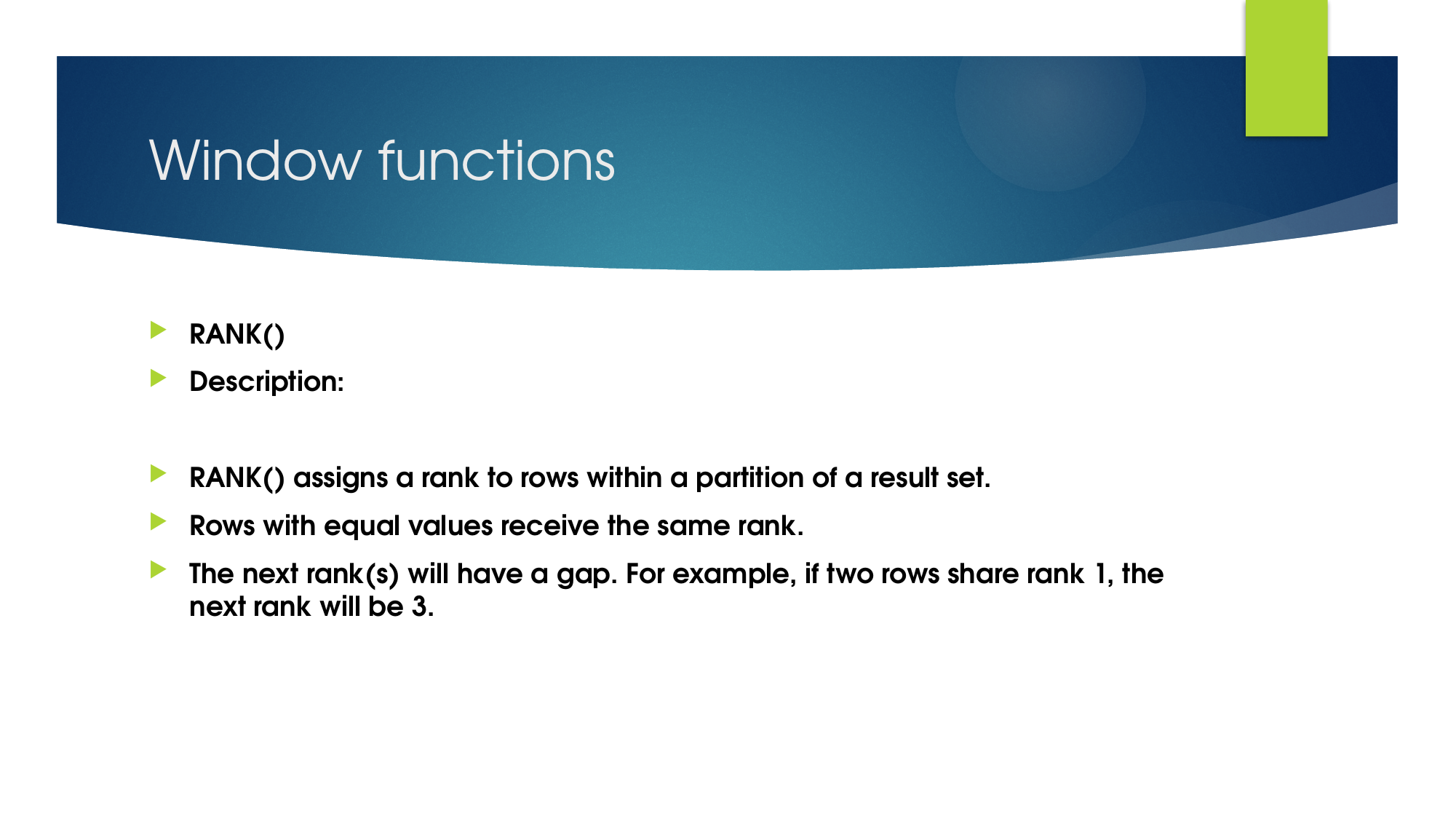

# Window functions
RANK()
Description:

RANK() assigns a rank to rows within a partition of a result set.
Rows with equal values receive the same rank.
The next rank(s) will have a gap. For example, if two rows share rank 1, the next rank will be 3.